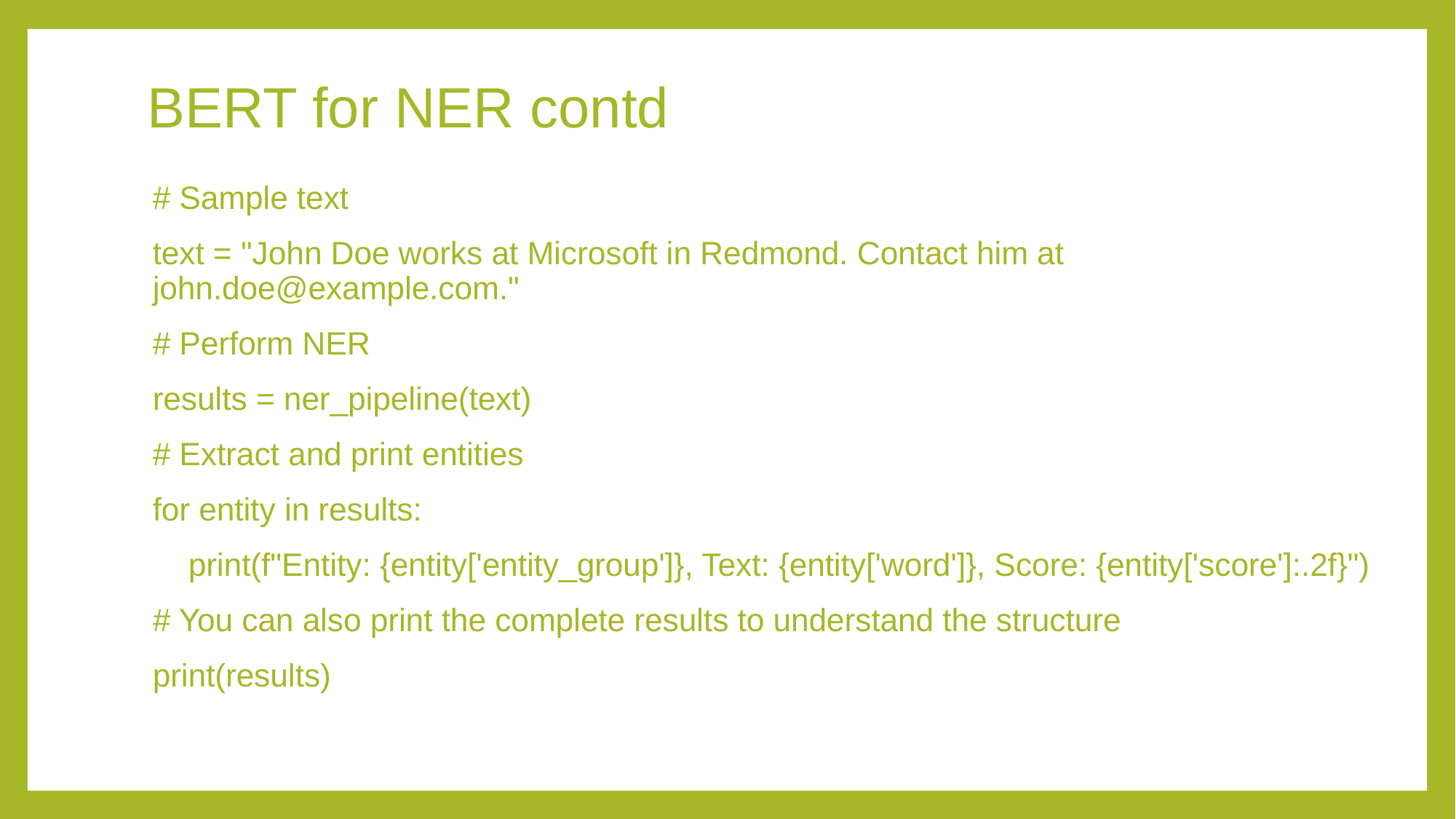

# BERT for NER contd
# Sample text
text = "John Doe works at Microsoft in Redmond. Contact him at john.doe@example.com."
# Perform NER
results = ner_pipeline(text)
# Extract and print entities
for entity in results:
    print(f"Entity: {entity['entity_group']}, Text: {entity['word']}, Score: {entity['score']:.2f}")
# You can also print the complete results to understand the structure
print(results)